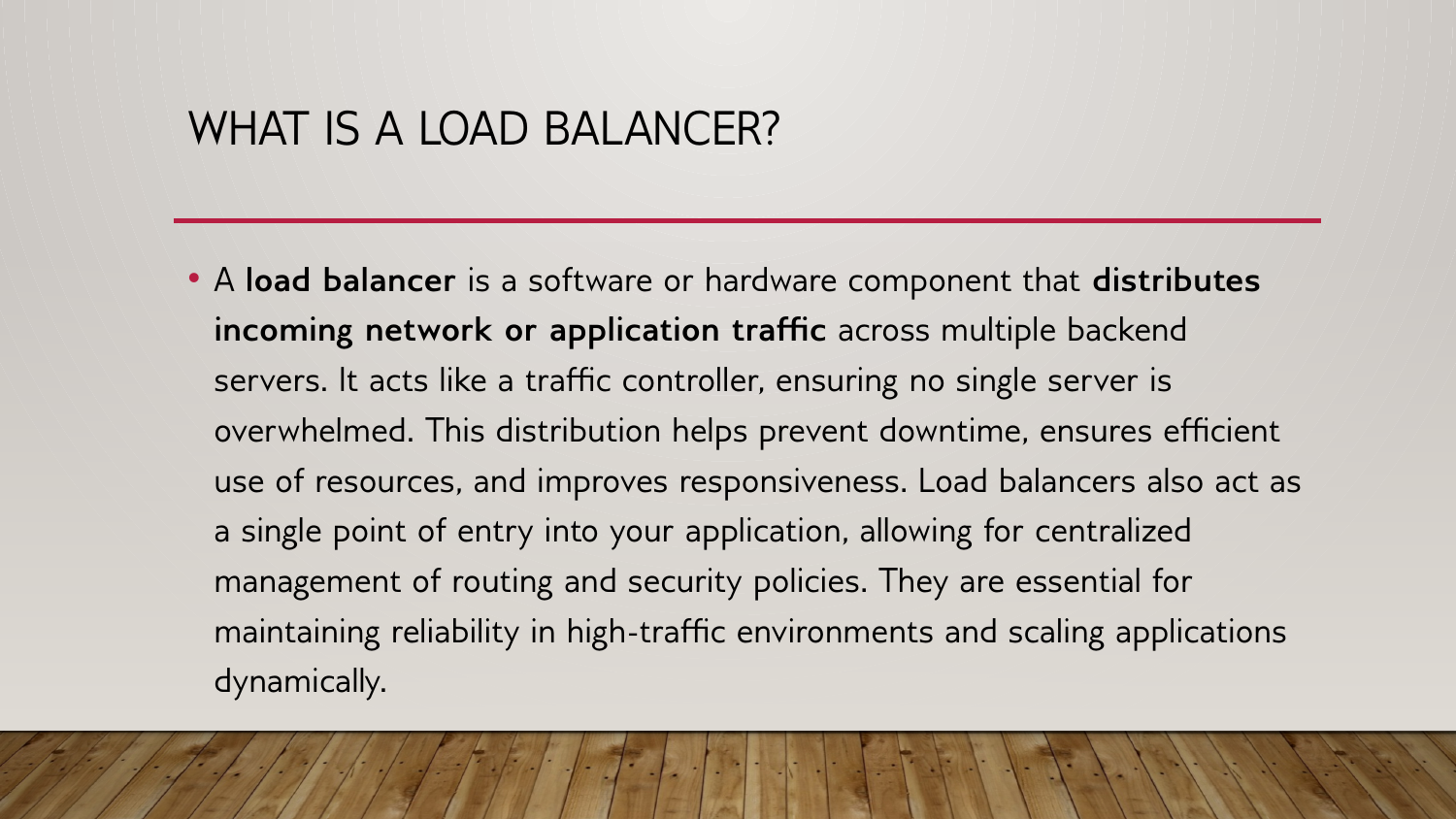

# What is a Load Balancer?
A load balancer is a software or hardware component that distributes incoming network or application traffic across multiple backend servers. It acts like a traffic controller, ensuring no single server is overwhelmed. This distribution helps prevent downtime, ensures efficient use of resources, and improves responsiveness. Load balancers also act as a single point of entry into your application, allowing for centralized management of routing and security policies. They are essential for maintaining reliability in high-traffic environments and scaling applications dynamically.